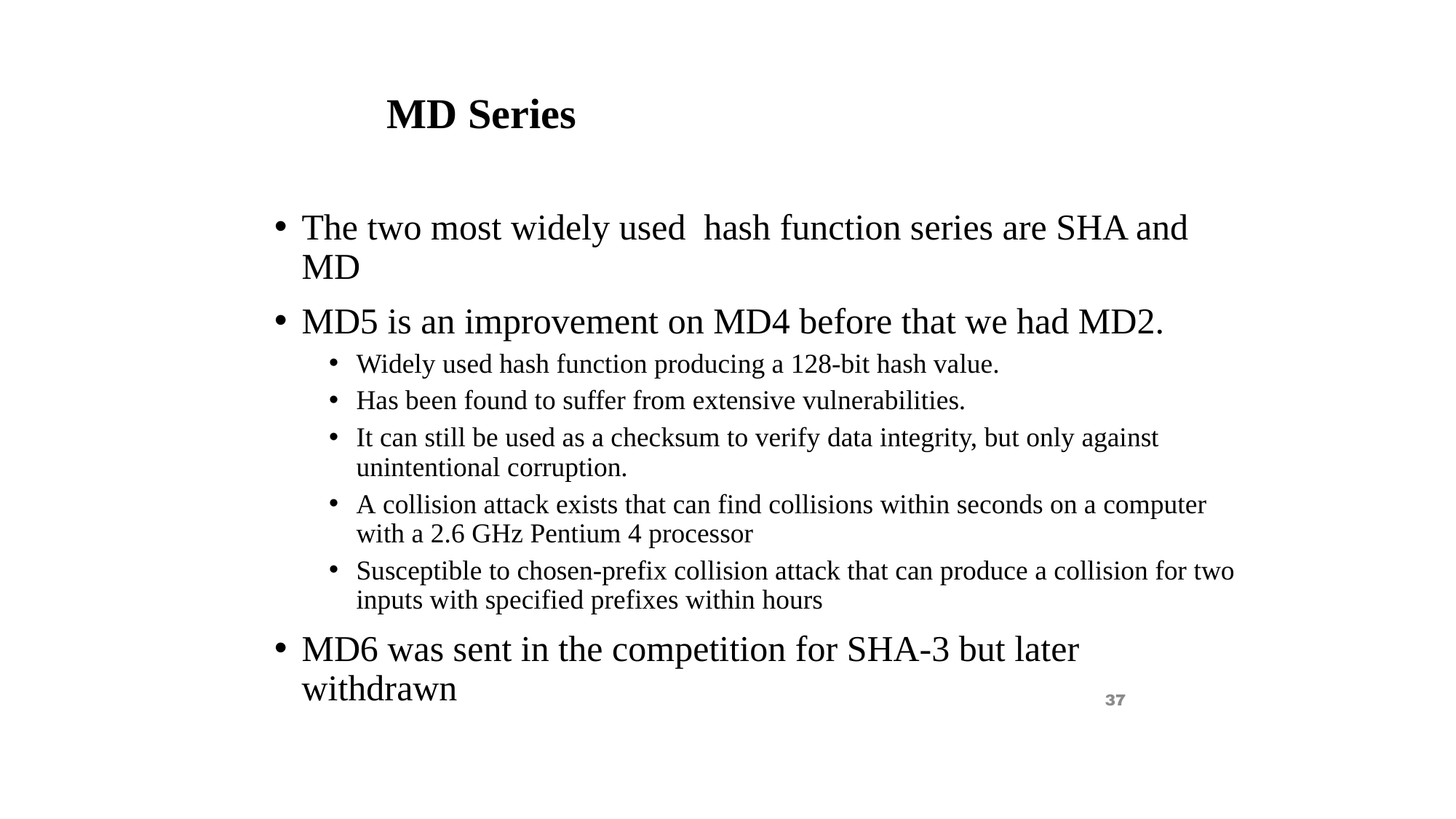

# MD Series
The two most widely used  hash function series are SHA and MD
MD5 is an improvement on MD4 before that we had MD2.
Widely used hash function producing a 128-bit hash value.
Has been found to suffer from extensive vulnerabilities.
It can still be used as a checksum to verify data integrity, but only against unintentional corruption.
A collision attack exists that can find collisions within seconds on a computer with a 2.6 GHz Pentium 4 processor
Susceptible to chosen-prefix collision attack that can produce a collision for two inputs with specified prefixes within hours
MD6 was sent in the competition for SHA-3 but later withdrawn
37